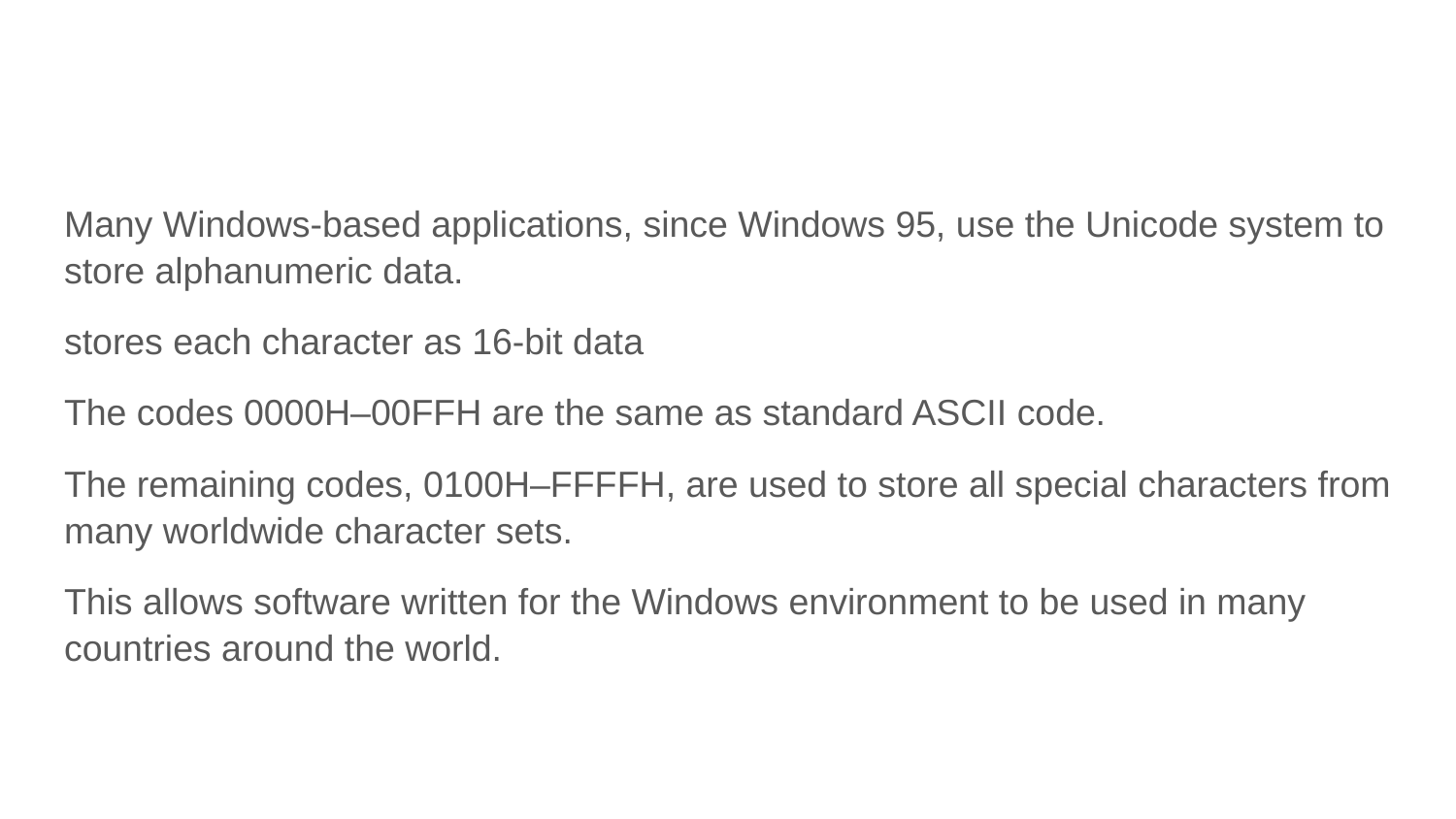

#
Many Windows-based applications, since Windows 95, use the Unicode system to store alphanumeric data.
stores each character as 16-bit data
The codes 0000H–00FFH are the same as standard ASCII code.
The remaining codes, 0100H–FFFFH, are used to store all special characters from many worldwide character sets.
This allows software written for the Windows environment to be used in many countries around the world.